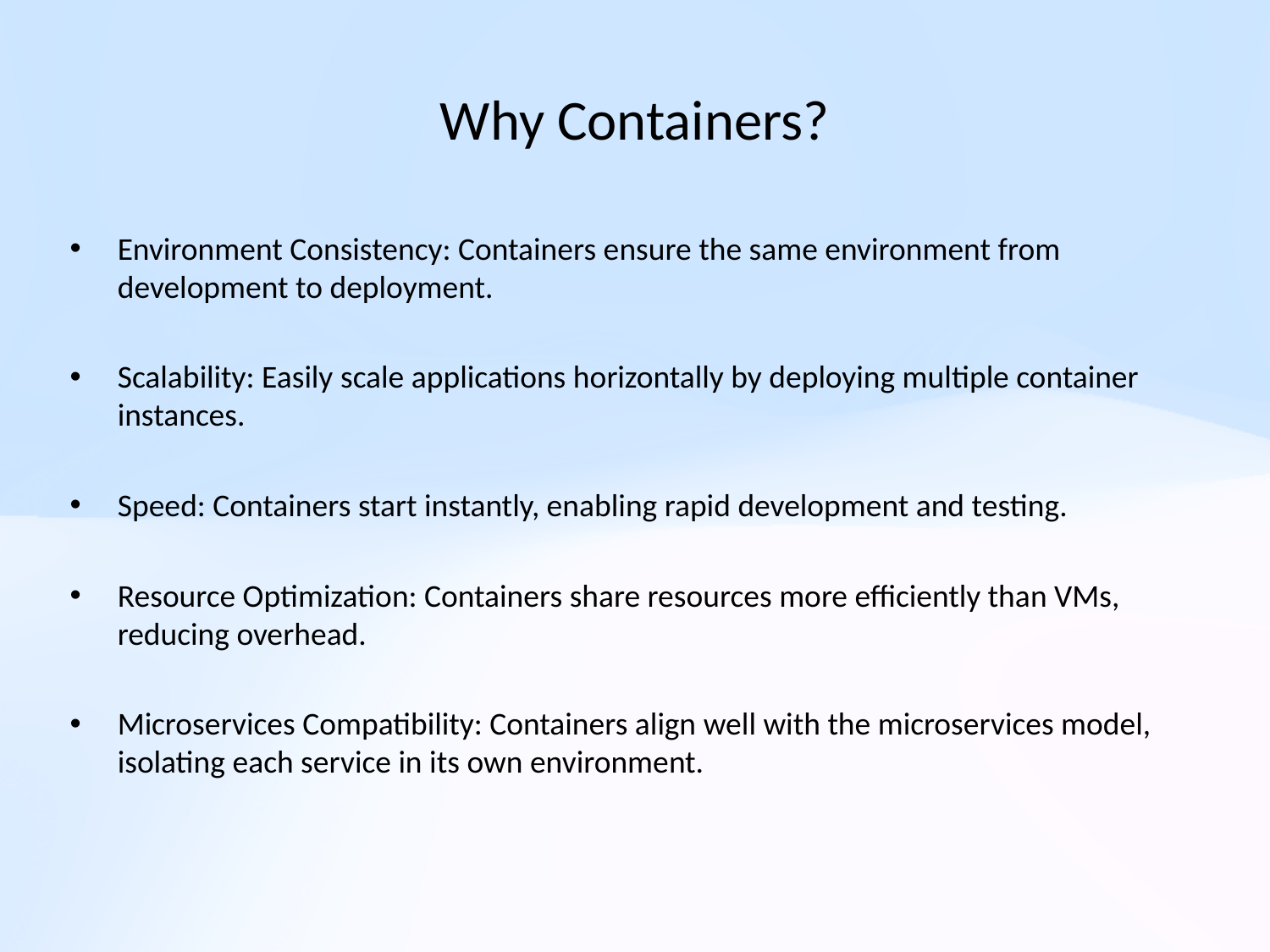

# Why Containers?
Environment Consistency: Containers ensure the same environment from development to deployment.

Scalability: Easily scale applications horizontally by deploying multiple container instances.

Speed: Containers start instantly, enabling rapid development and testing.

Resource Optimization: Containers share resources more efficiently than VMs, reducing overhead.

Microservices Compatibility: Containers align well with the microservices model, isolating each service in its own environment.